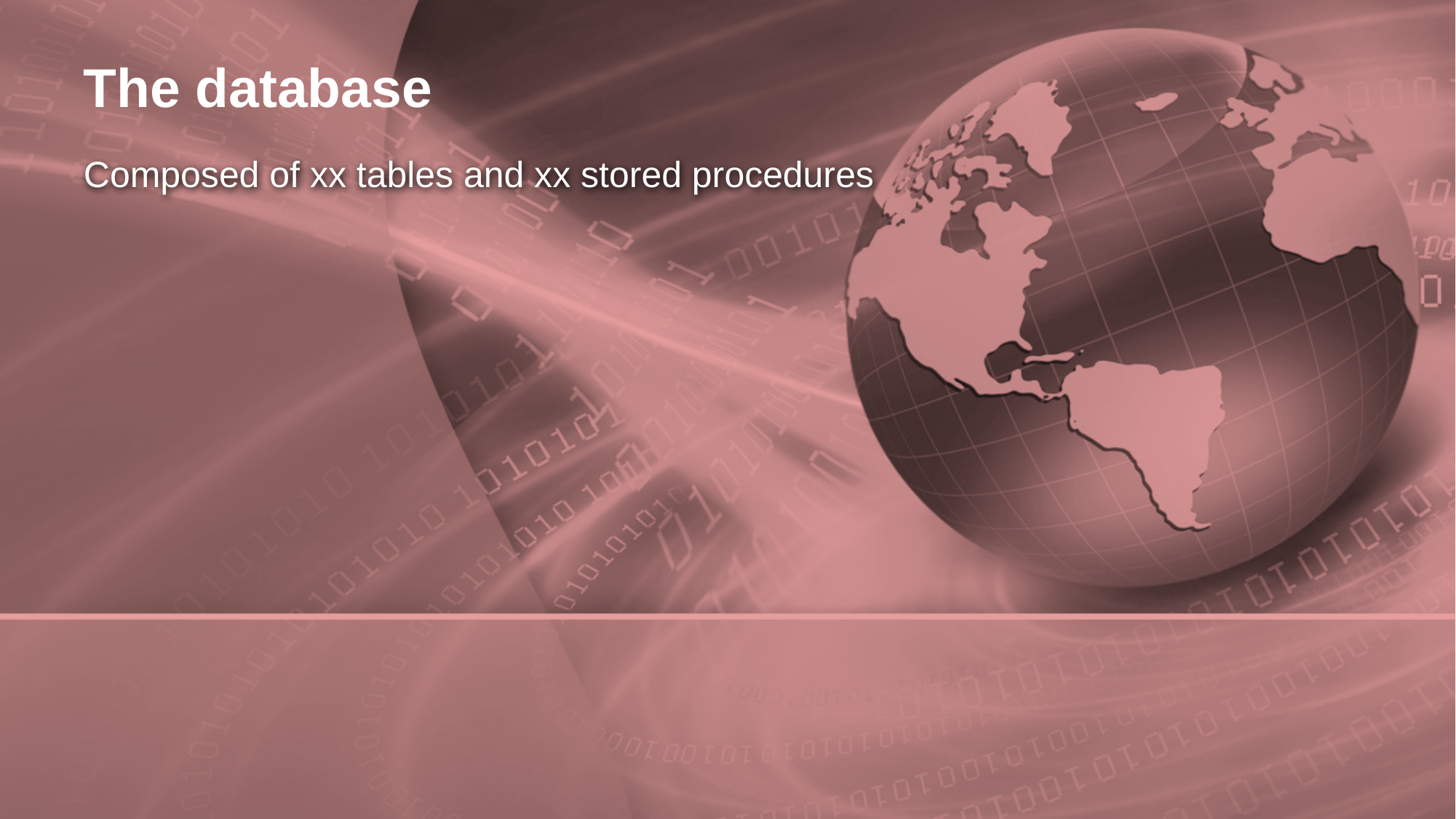

# The database
Composed of xx tables and xx stored procedures